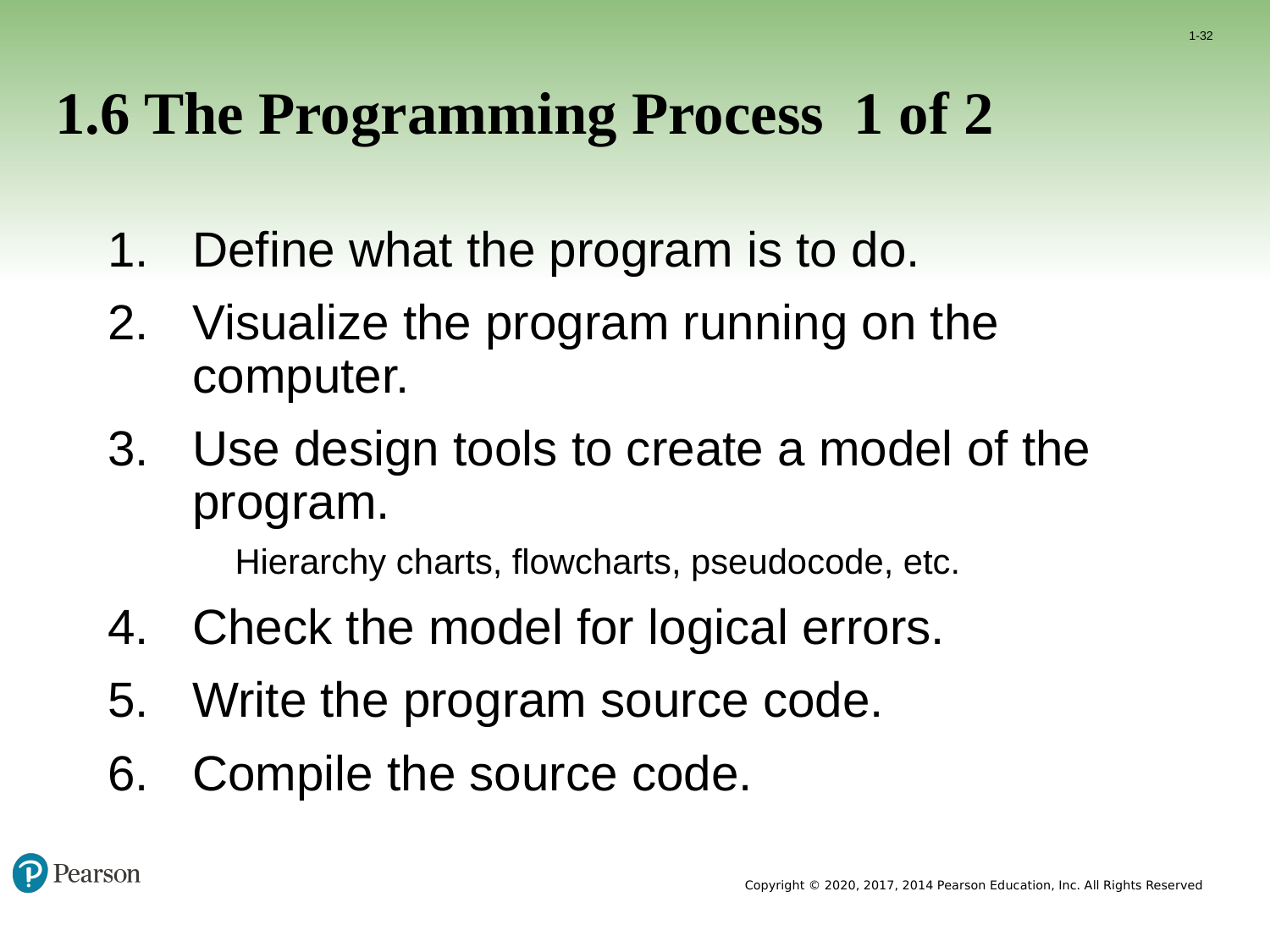

1-32
# 1.6 The Programming Process  1 of 2
Define what the program is to do.
Visualize the program running on the computer.
Use design tools to create a model of the program.
Hierarchy charts, flowcharts, pseudocode, etc.
Check the model for logical errors.
Write the program source code.
Compile the source code.